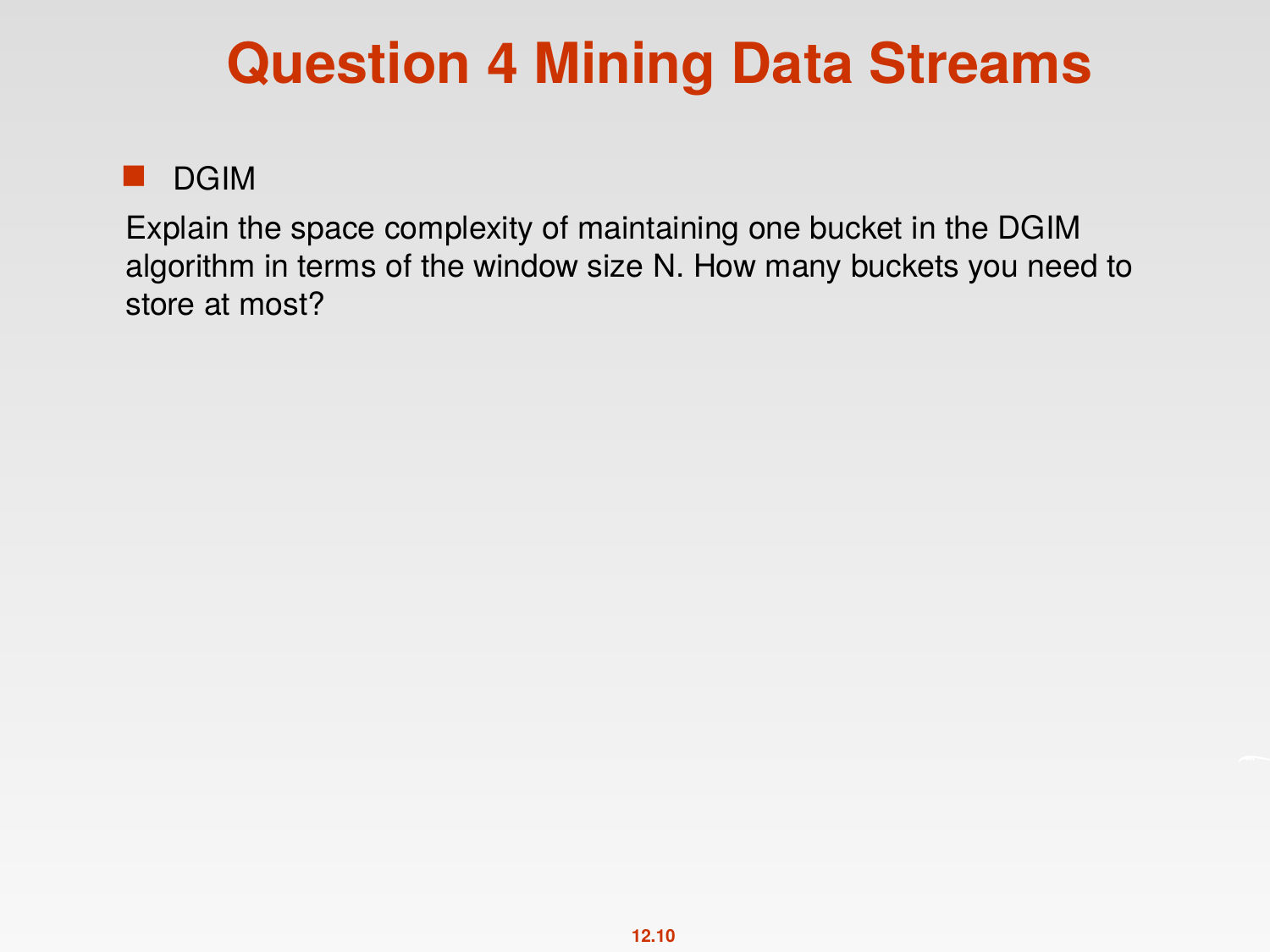

# Question 4 Mining Data Streams
DGIM
Explain the space complexity of maintaining one bucket in the DGIM algorithm in terms of the window size N. How many buckets you need to store at most?